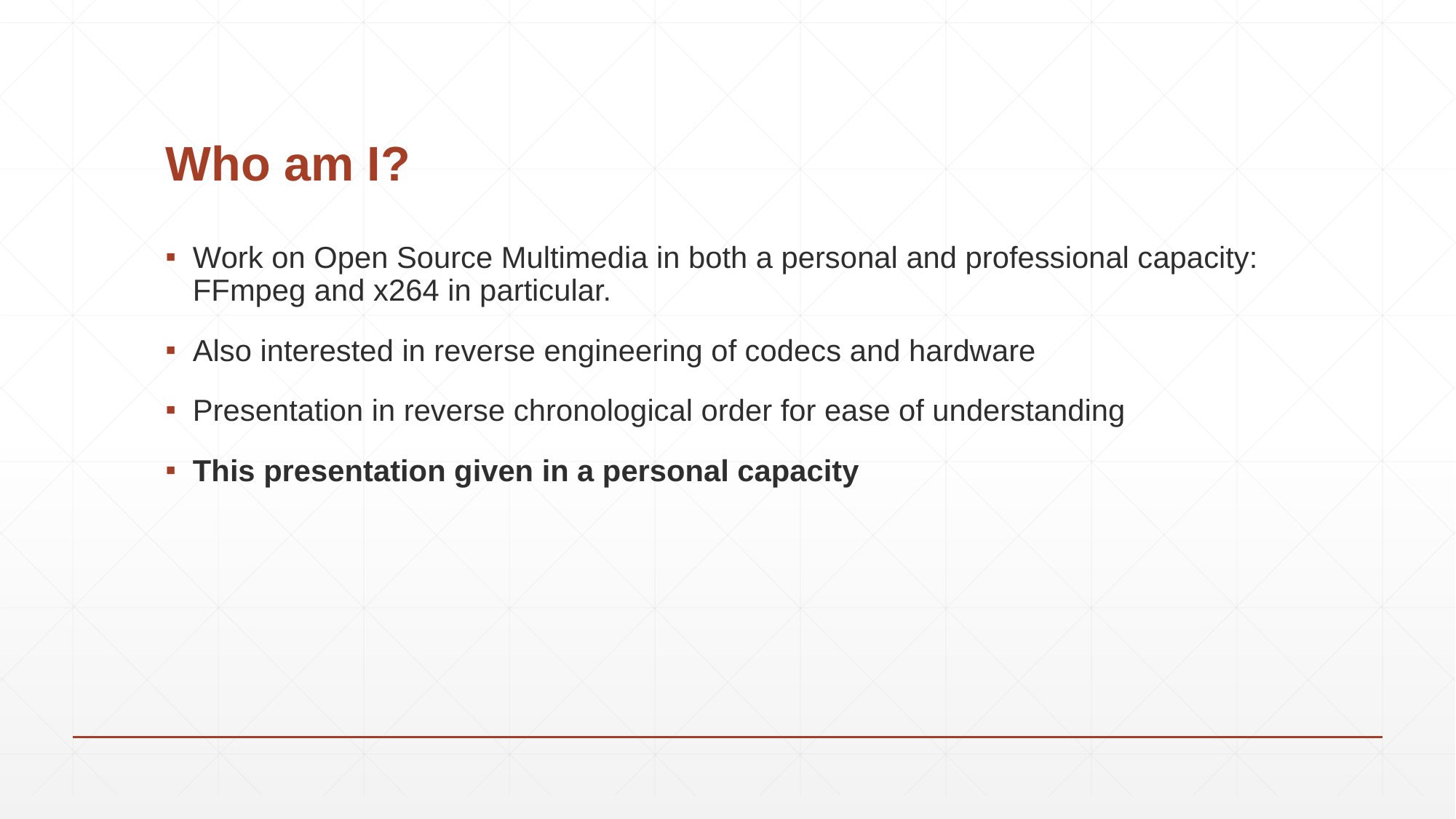

# Who am I?
Work on Open Source Multimedia in both a personal and professional capacity: FFmpeg and x264 in particular.
Also interested in reverse engineering of codecs and hardware
Presentation in reverse chronological order for ease of understanding
This presentation given in a personal capacity